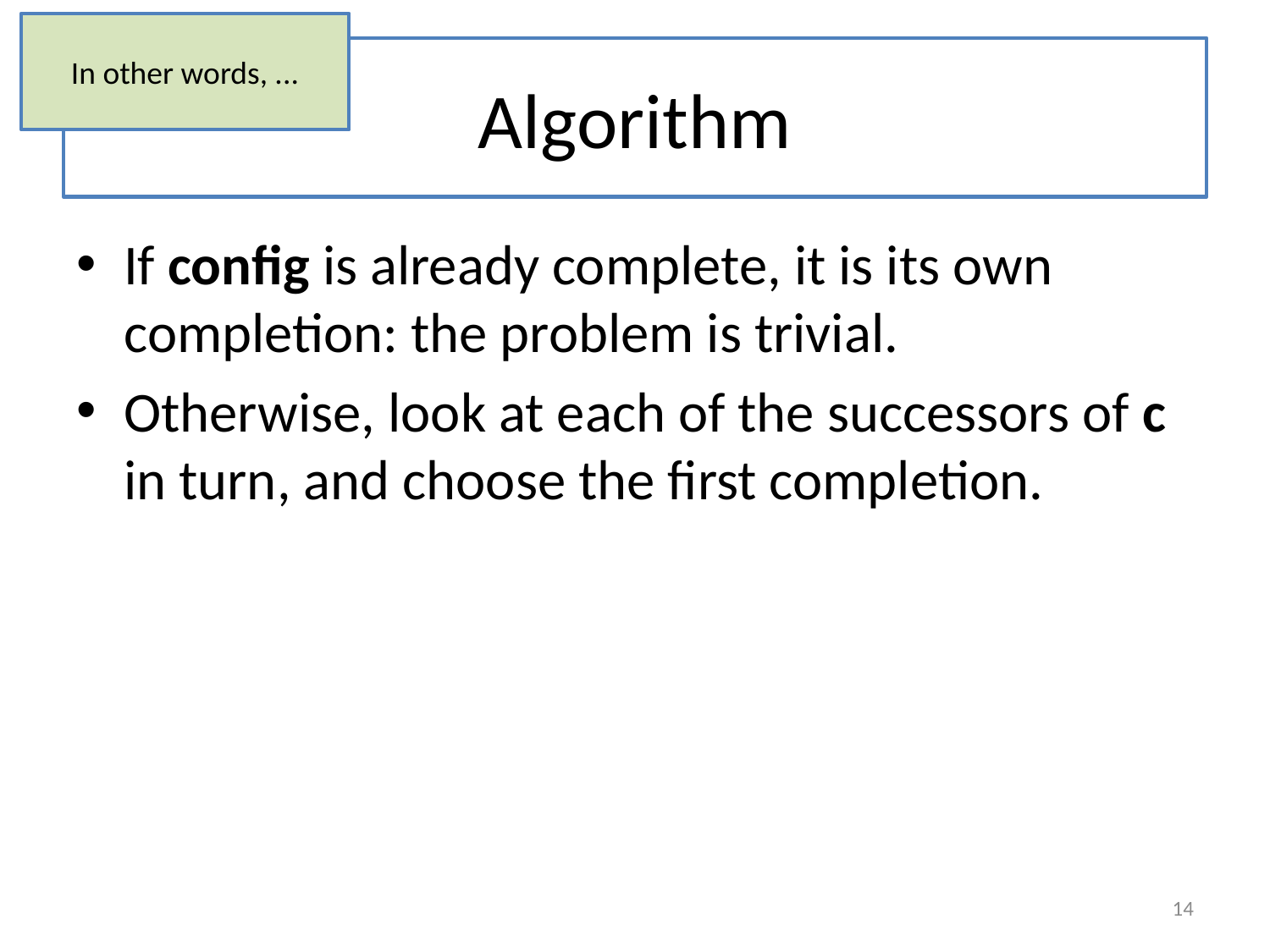

In other words, ...
# Algorithm
If config is already complete, it is its own completion: the problem is trivial.
Otherwise, look at each of the successors of c in turn, and choose the first completion.
14